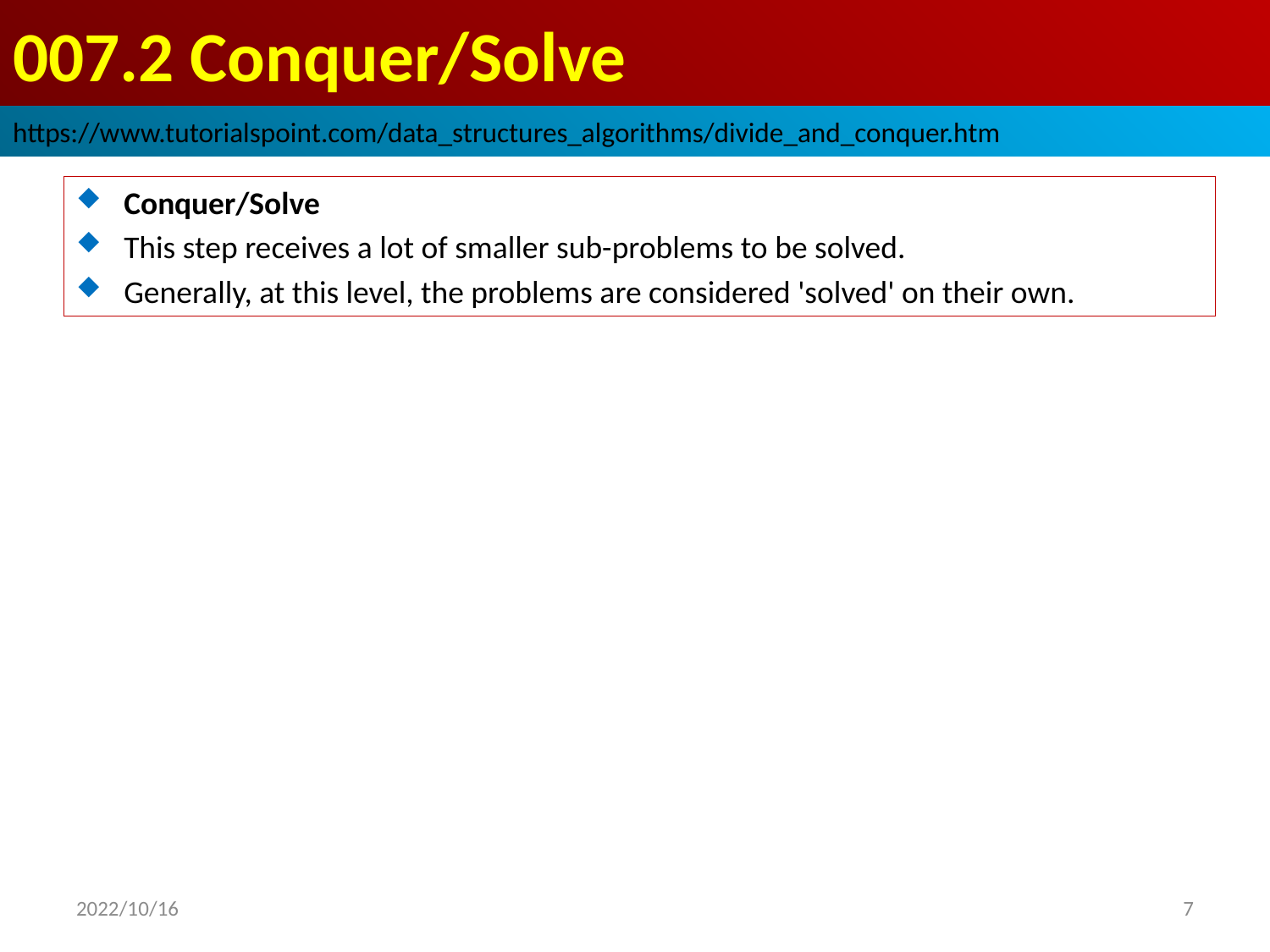

# 007.2 Conquer/Solve
https://www.tutorialspoint.com/data_structures_algorithms/divide_and_conquer.htm
Conquer/Solve
This step receives a lot of smaller sub-problems to be solved.
Generally, at this level, the problems are considered 'solved' on their own.
2022/10/16
7